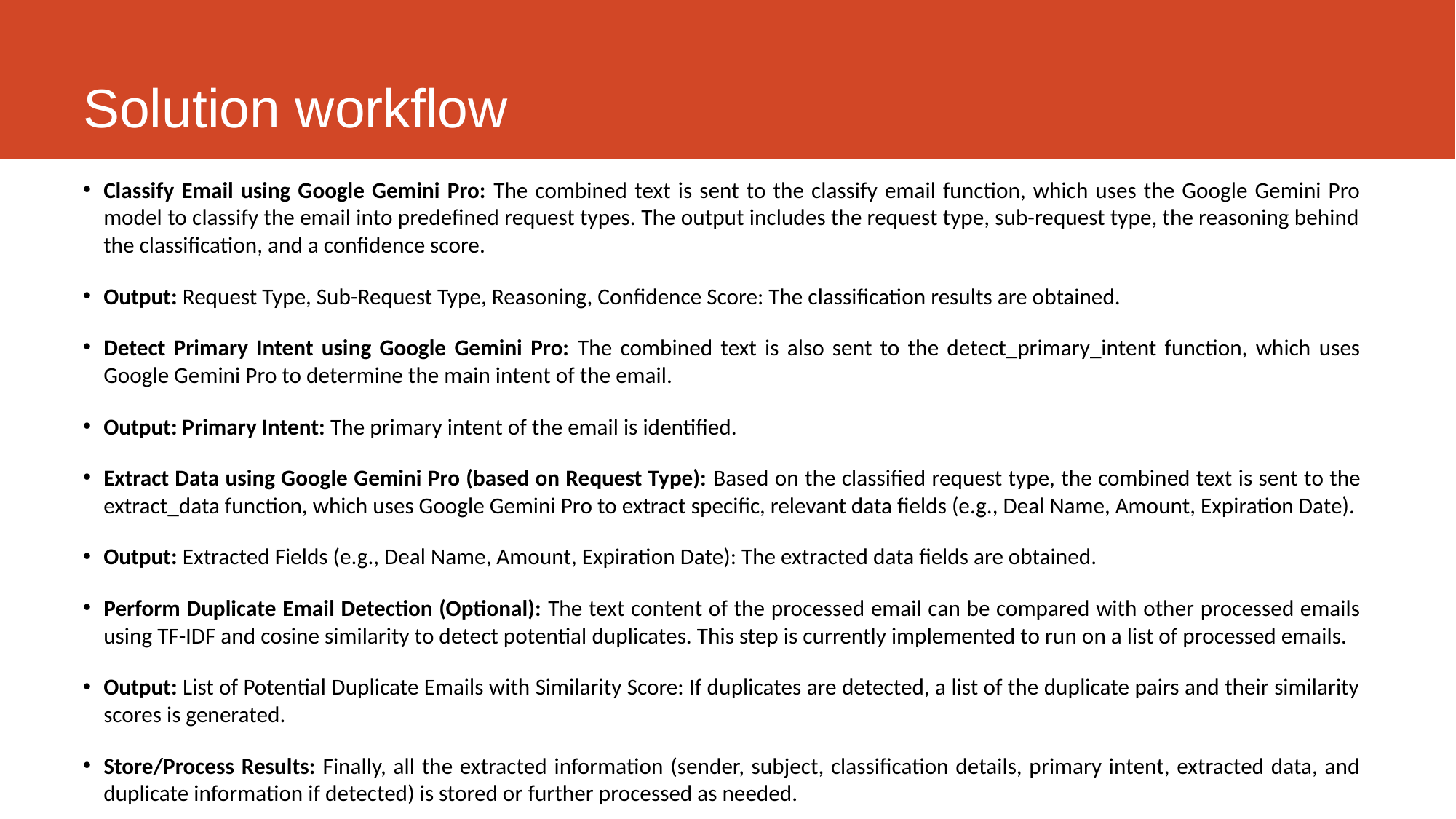

# Solution workflow
Classify Email using Google Gemini Pro: The combined text is sent to the classify email function, which uses the Google Gemini Pro model to classify the email into predefined request types. The output includes the request type, sub-request type, the reasoning behind the classification, and a confidence score.
Output: Request Type, Sub-Request Type, Reasoning, Confidence Score: The classification results are obtained.
Detect Primary Intent using Google Gemini Pro: The combined text is also sent to the detect_primary_intent function, which uses Google Gemini Pro to determine the main intent of the email.
Output: Primary Intent: The primary intent of the email is identified.
Extract Data using Google Gemini Pro (based on Request Type): Based on the classified request type, the combined text is sent to the extract_data function, which uses Google Gemini Pro to extract specific, relevant data fields (e.g., Deal Name, Amount, Expiration Date).
Output: Extracted Fields (e.g., Deal Name, Amount, Expiration Date): The extracted data fields are obtained.
Perform Duplicate Email Detection (Optional): The text content of the processed email can be compared with other processed emails using TF-IDF and cosine similarity to detect potential duplicates. This step is currently implemented to run on a list of processed emails.
Output: List of Potential Duplicate Emails with Similarity Score: If duplicates are detected, a list of the duplicate pairs and their similarity scores is generated.
Store/Process Results: Finally, all the extracted information (sender, subject, classification details, primary intent, extracted data, and duplicate information if detected) is stored or further processed as needed.